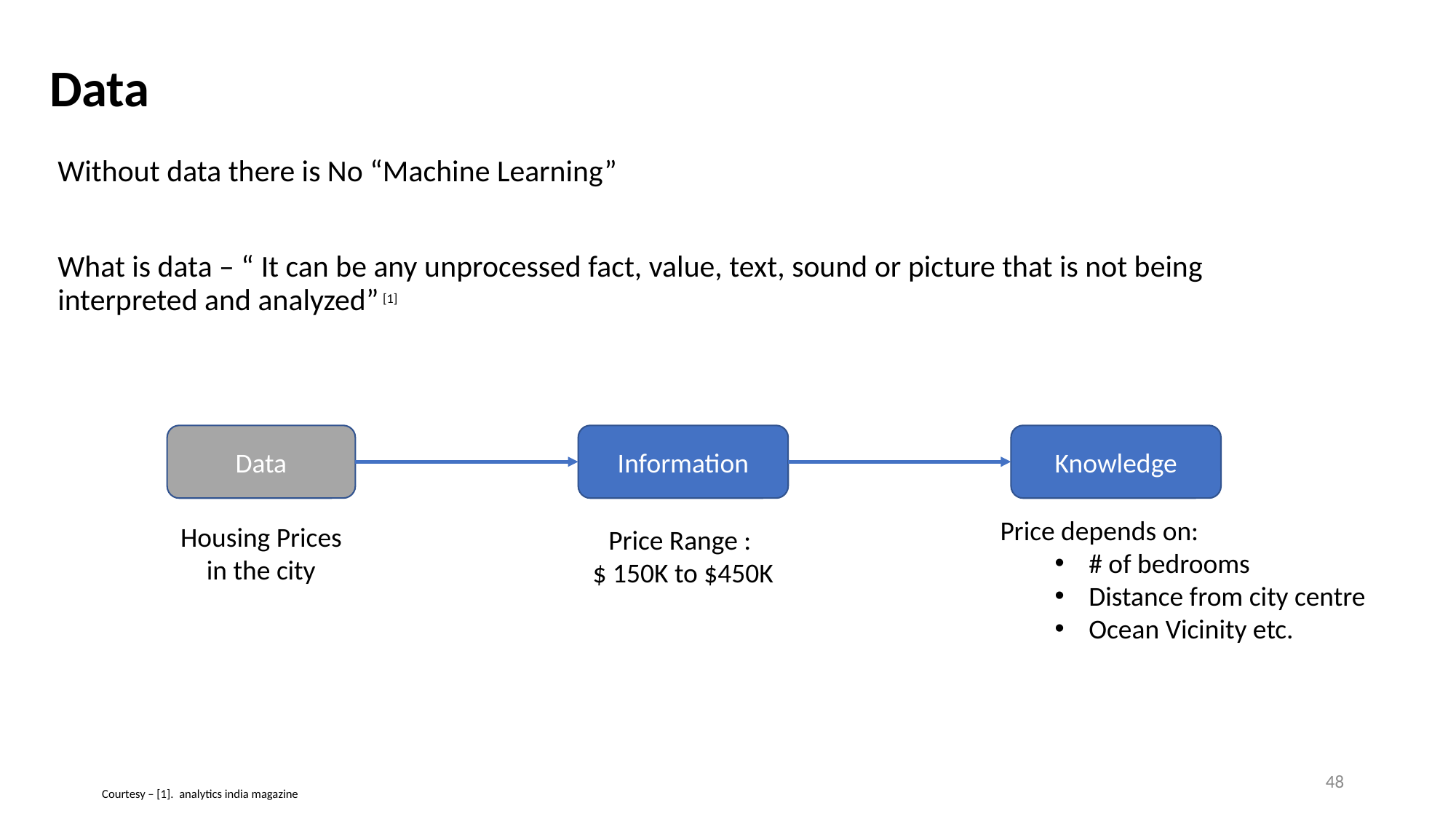

# Data
Without data there is No “Machine Learning”

What is data – “ It can be any unprocessed fact, value, text, sound or picture that is not being interpreted and analyzed” [1]
Information
Knowledge
Data
Price depends on:
# of bedrooms
Distance from city centre
Ocean Vicinity etc.

Housing Prices in the city
Price Range :
$ 150K to $450K
48
Courtesy – [1].  analytics india magazine